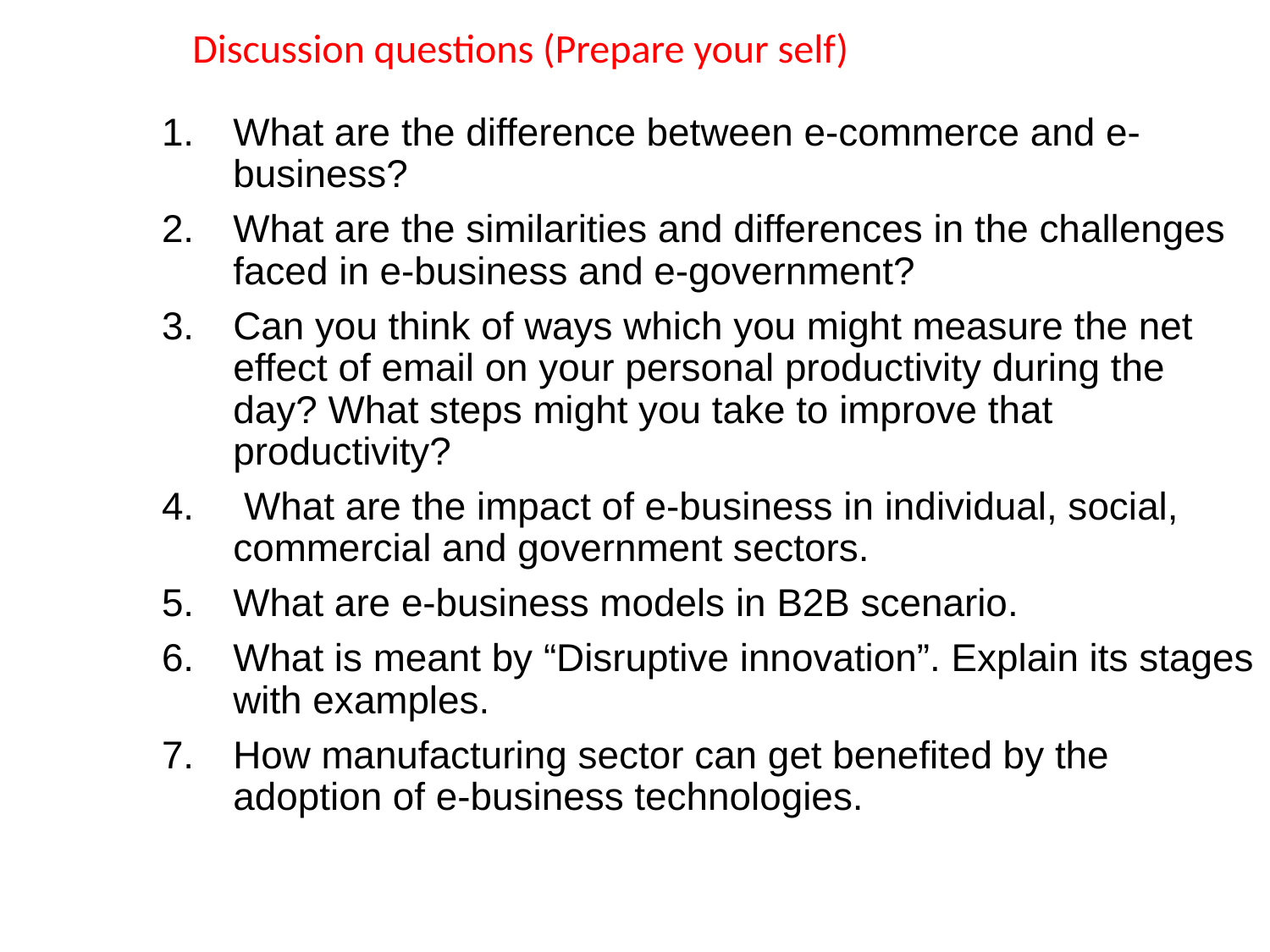

# Discussion questions (Prepare your self)
What are the difference between e-commerce and e-business?
What are the similarities and differences in the challenges faced in e-business and e-government?
Can you think of ways which you might measure the net effect of email on your personal productivity during the day? What steps might you take to improve that productivity?
 What are the impact of e-business in individual, social, commercial and government sectors.
What are e-business models in B2B scenario.
What is meant by “Disruptive innovation”. Explain its stages with examples.
How manufacturing sector can get benefited by the adoption of e-business technologies.